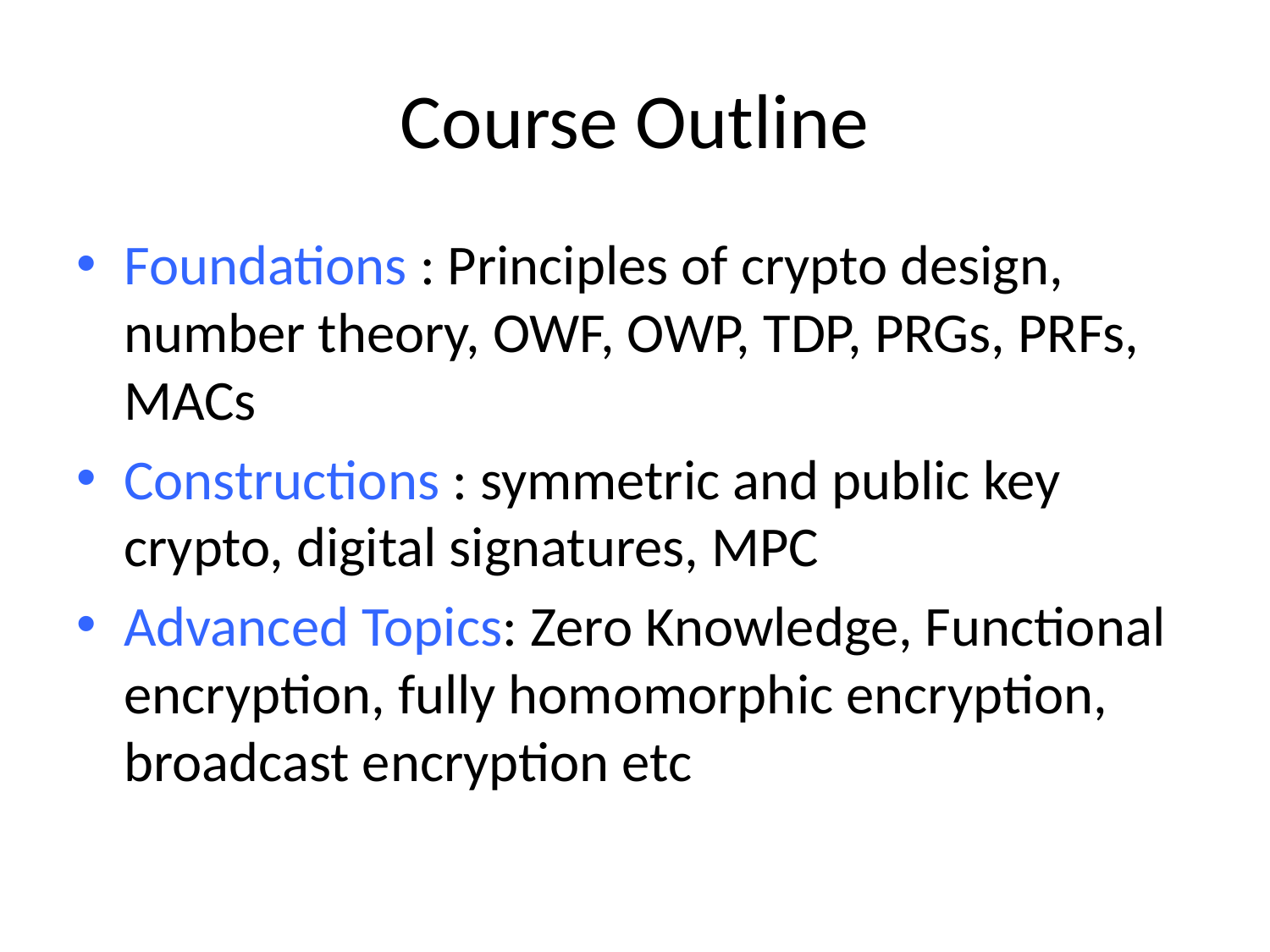

# Course Outline
Foundations : Principles of crypto design, number theory, OWF, OWP, TDP, PRGs, PRFs, MACs
Constructions : symmetric and public key crypto, digital signatures, MPC
Advanced Topics: Zero Knowledge, Functional encryption, fully homomorphic encryption, broadcast encryption etc